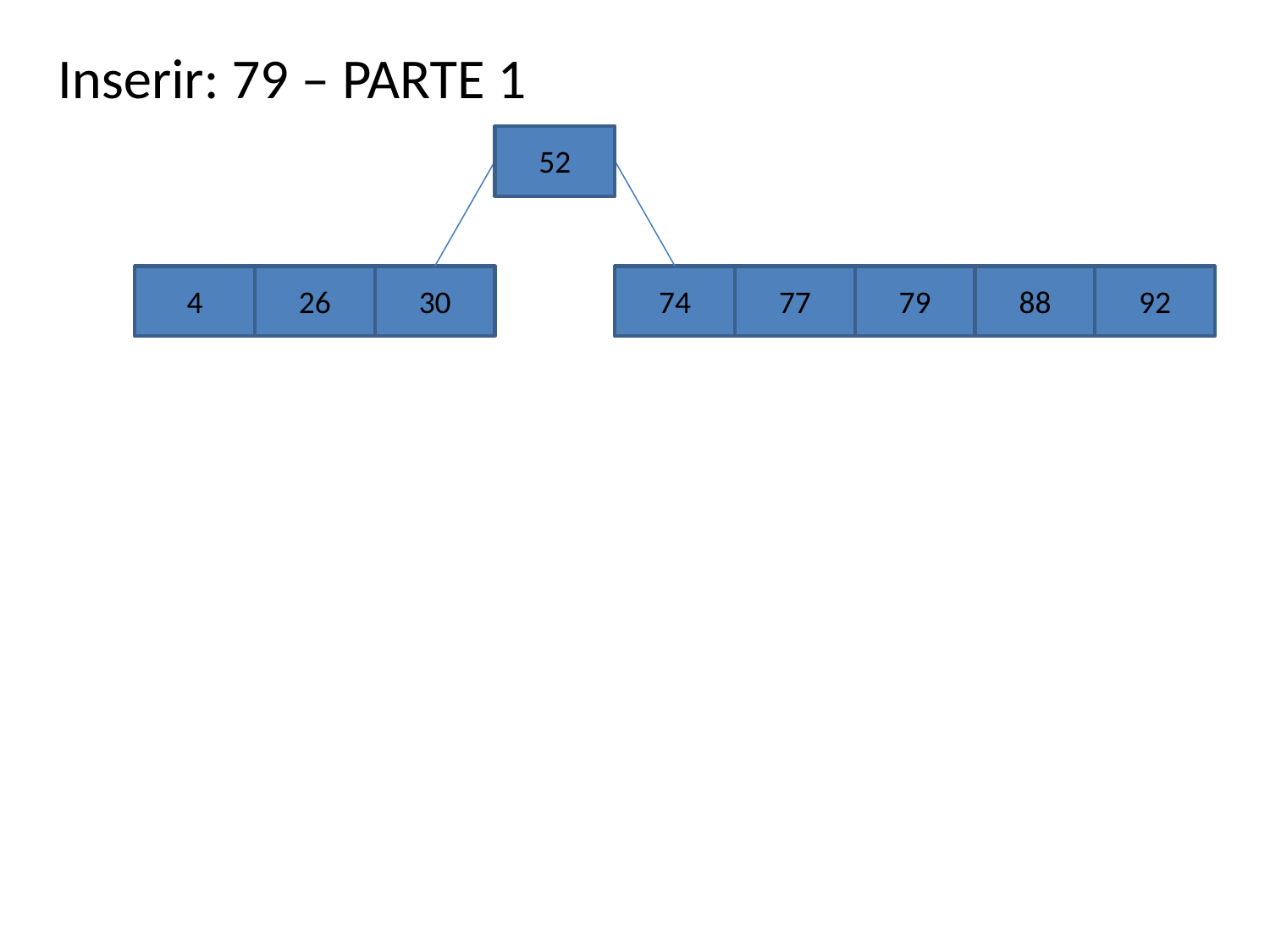

Inserir: 79 – PARTE 1

52

4
26
30
74
77
79
88
92